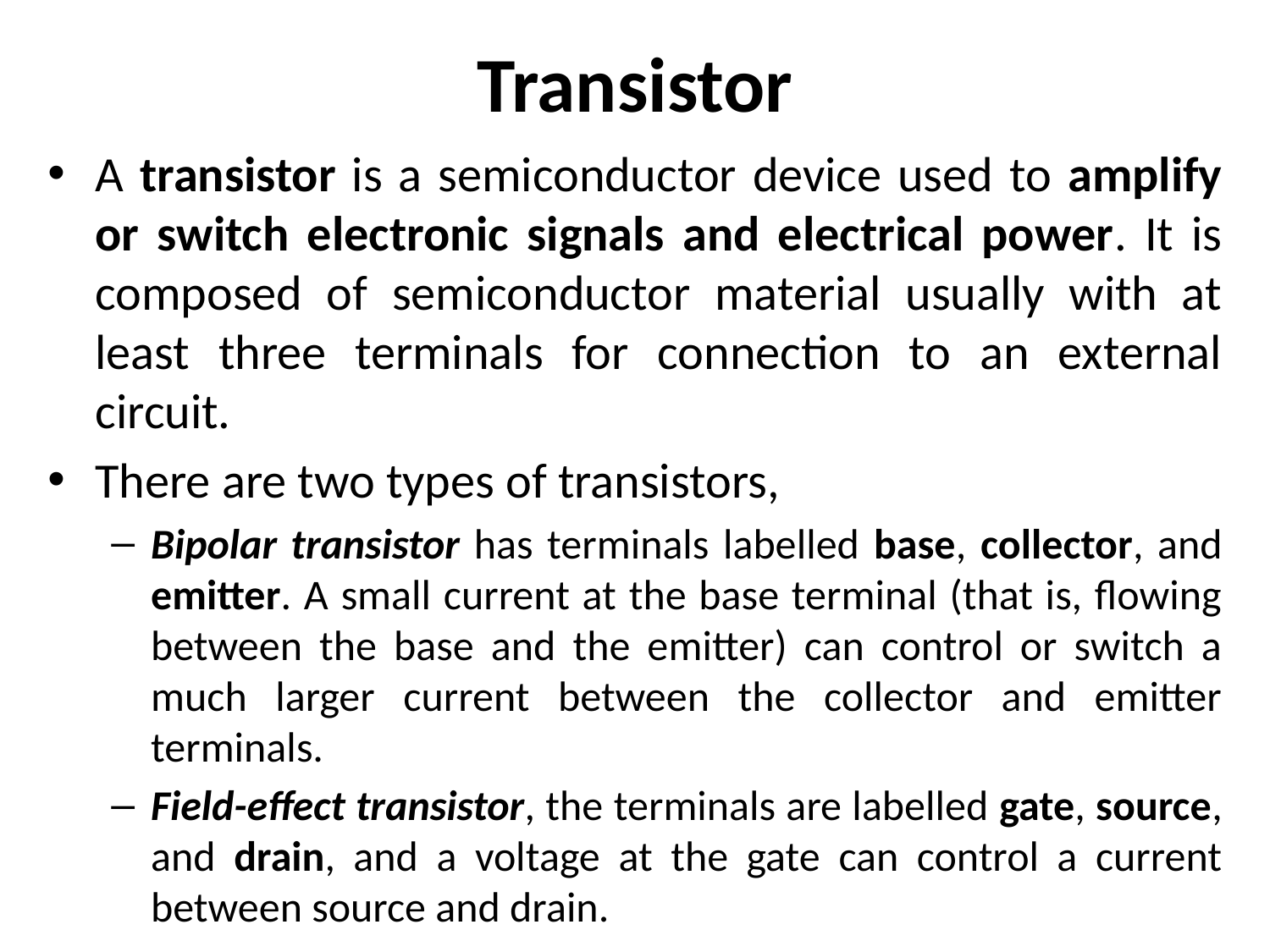

# Transistor
A transistor is a semiconductor device used to amplify or switch electronic signals and electrical power. It is composed of semiconductor material usually with at least three terminals for connection to an external circuit.
There are two types of transistors,
Bipolar transistor has terminals labelled base, collector, and emitter. A small current at the base terminal (that is, flowing between the base and the emitter) can control or switch a much larger current between the collector and emitter terminals.
Field-effect transistor, the terminals are labelled gate, source, and drain, and a voltage at the gate can control a current between source and drain.